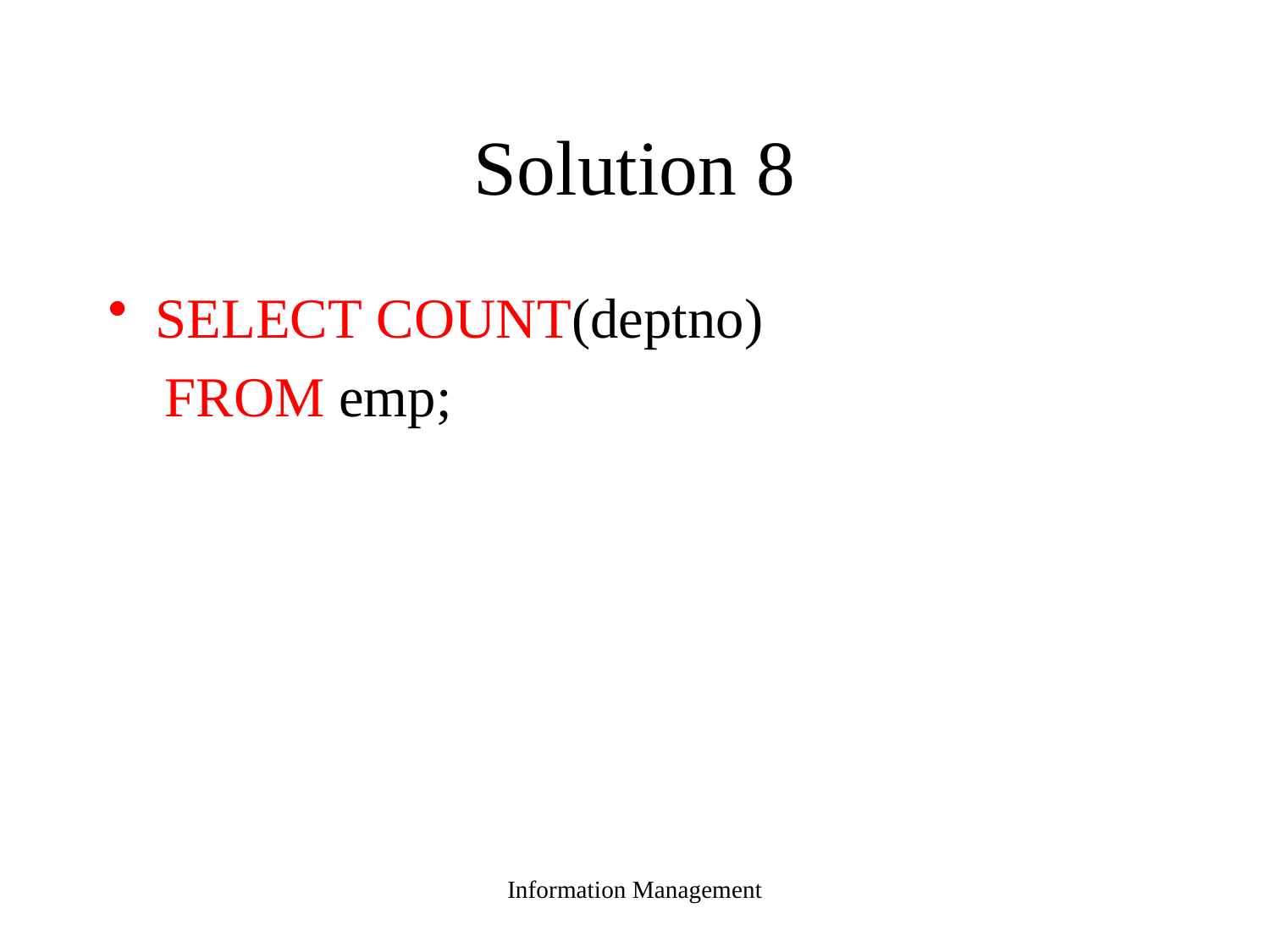

# Solution 8
SELECT COUNT(deptno)
    FROM emp;
Information Management